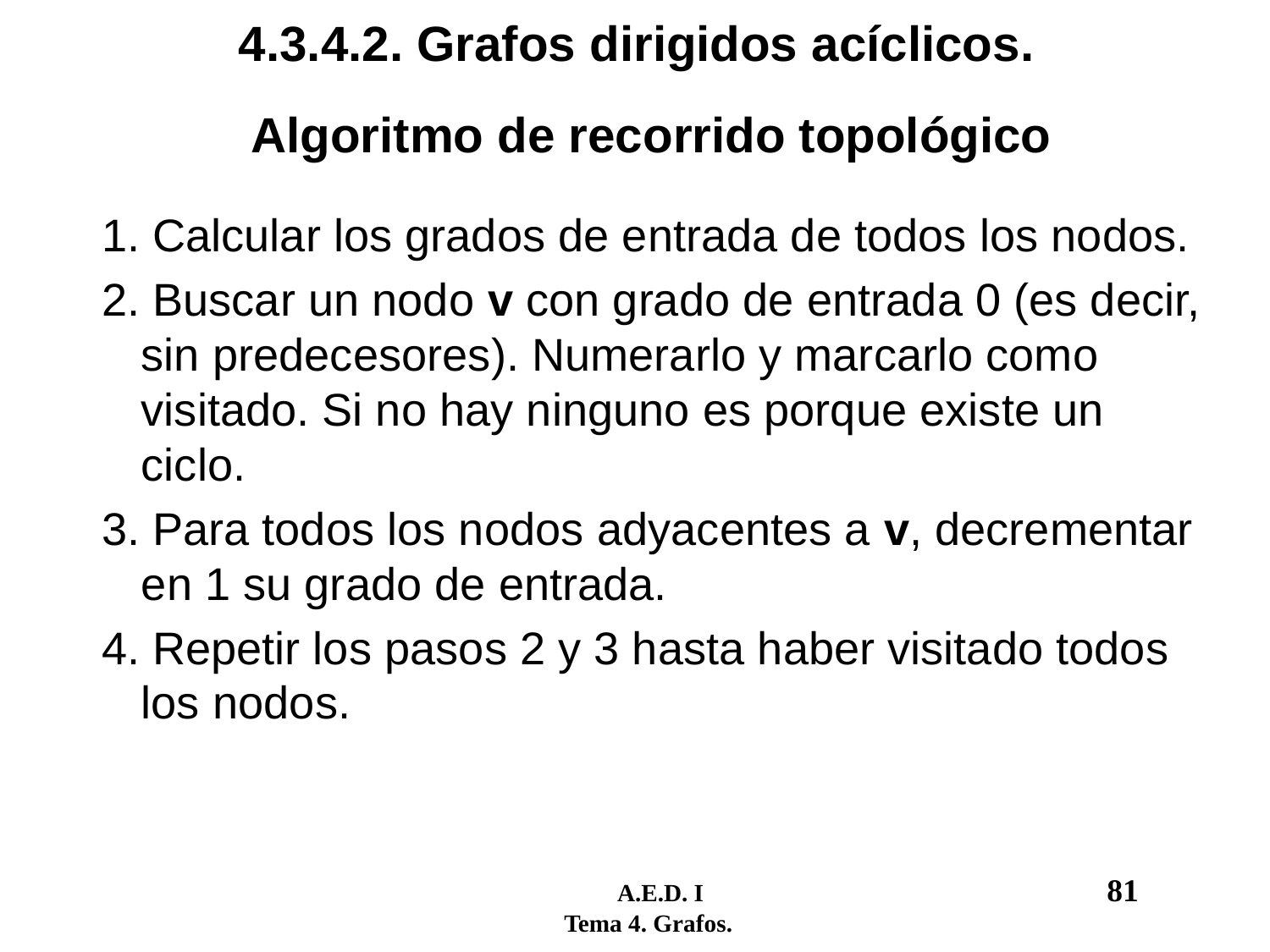

# 4.3.4.2. Grafos dirigidos acíclicos.
	Algoritmo de recorrido topológico

1. Calcular los grados de entrada de todos los nodos.
2. Buscar un nodo v con grado de entrada 0 (es decir, sin predecesores). Numerarlo y marcarlo como visitado. Si no hay ninguno es porque existe un ciclo.
3. Para todos los nodos adyacentes a v, decrementar en 1 su grado de entrada.
4. Repetir los pasos 2 y 3 hasta haber visitado todos los nodos.
	   A.E.D. I				81
               Tema 4. Grafos.